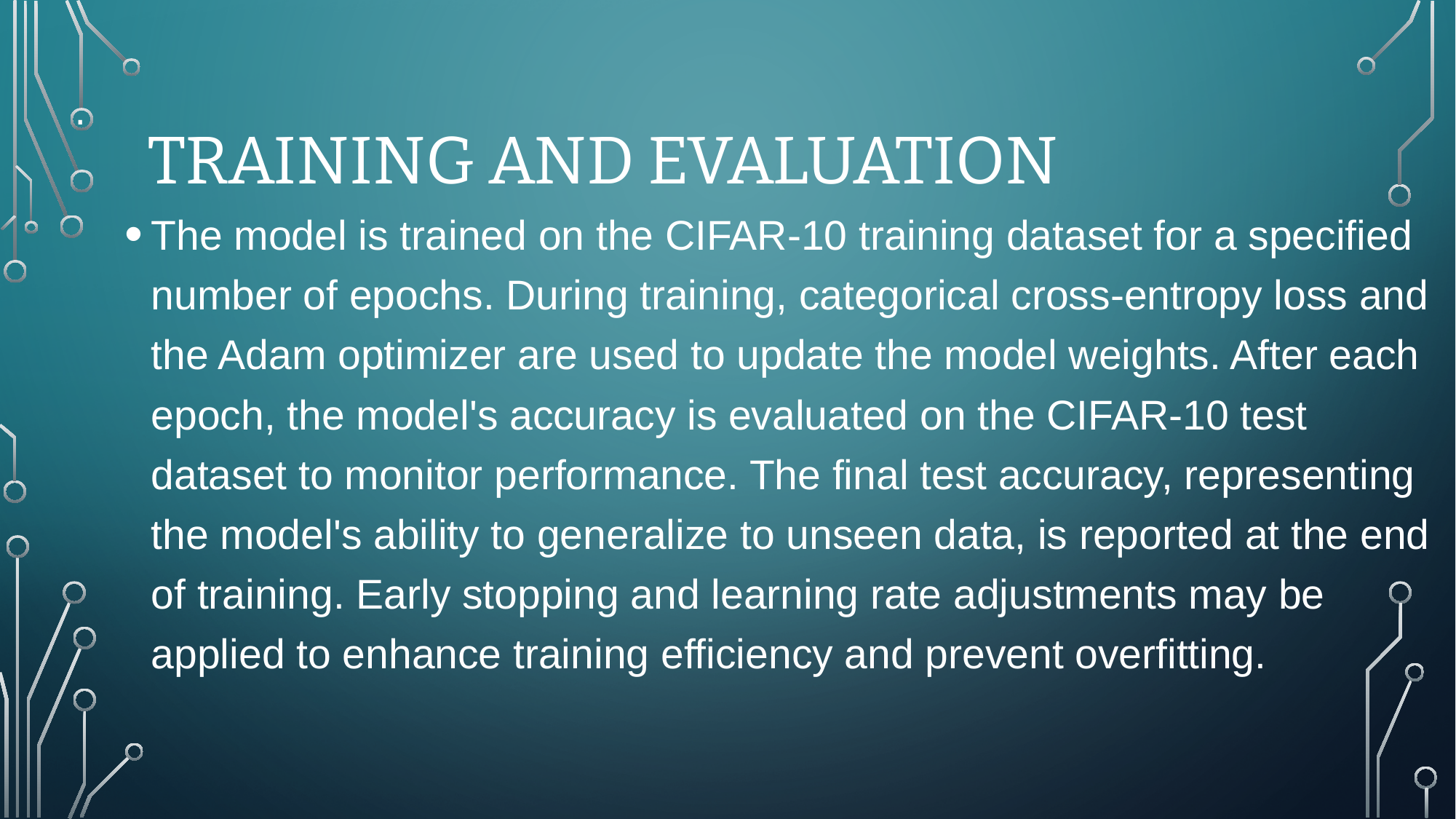

.

# Training and Evaluation
The model is trained on the CIFAR-10 training dataset for a specified number of epochs. During training, categorical cross-entropy loss and the Adam optimizer are used to update the model weights. After each epoch, the model's accuracy is evaluated on the CIFAR-10 test dataset to monitor performance. The final test accuracy, representing the model's ability to generalize to unseen data, is reported at the end of training. Early stopping and learning rate adjustments may be applied to enhance training efficiency and prevent overfitting.